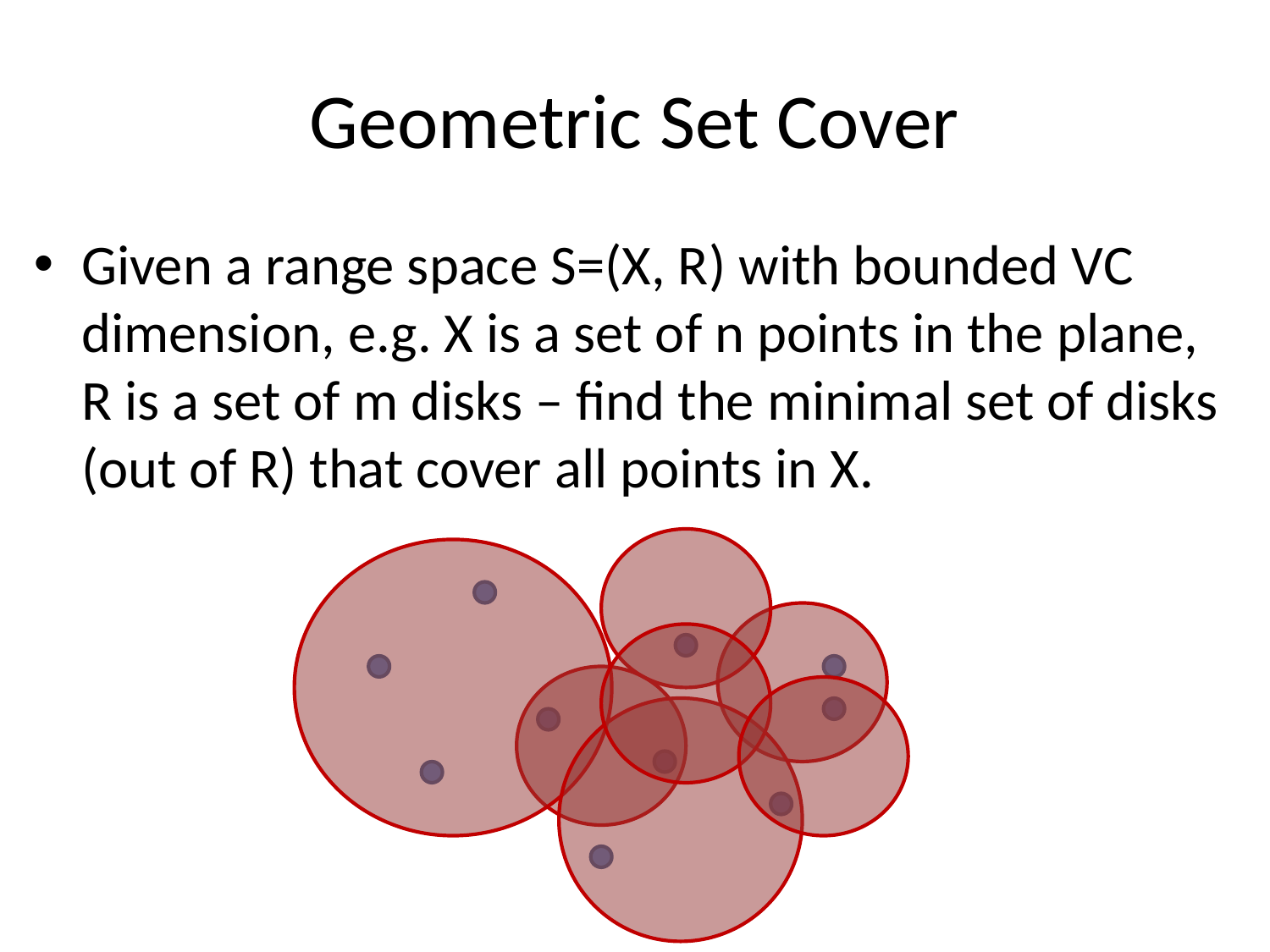

# Geometric Set Cover
Given a range space S=(X, R) with bounded VC dimension, e.g. X is a set of n points in the plane, R is a set of m disks – find the minimal set of disks (out of R) that cover all points in X.